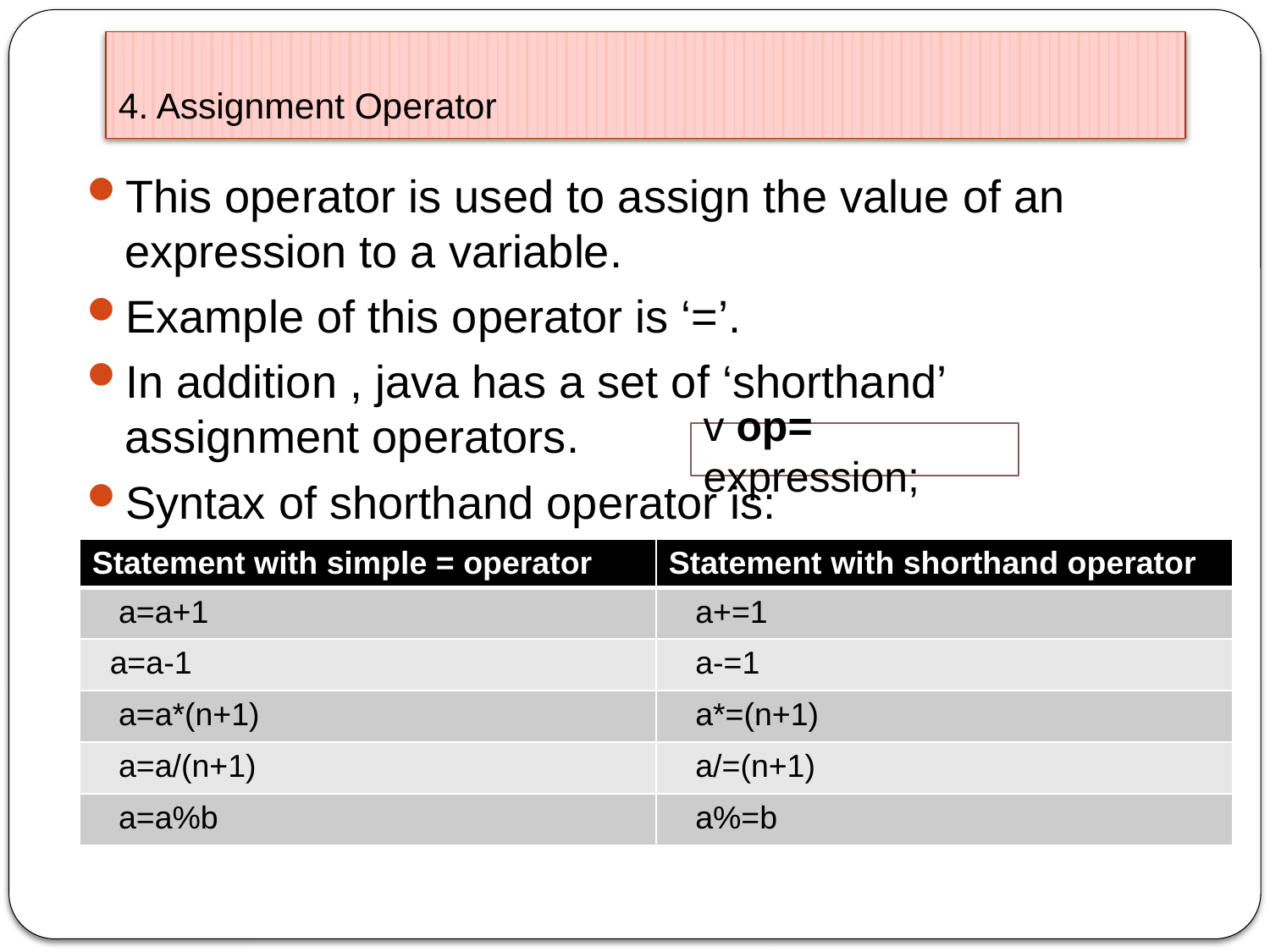

# 4. Assignment Operator

This operator is used to assign the value of an expression to a variable.
Example of this operator is ‘=’.
In addition , java has a set of ‘shorthand’ assignment operators.
Syntax of shorthand operator is:

v op= expression;
| Statement with simple = operator | Statement with shorthand operator |
| --- | --- |
| a=a+1 | a+=1 |
| a=a-1 | a-=1 |
| a=a\*(n+1) | a\*=(n+1) |
| a=a/(n+1) | a/=(n+1) |
| a=a%b | a%=b |